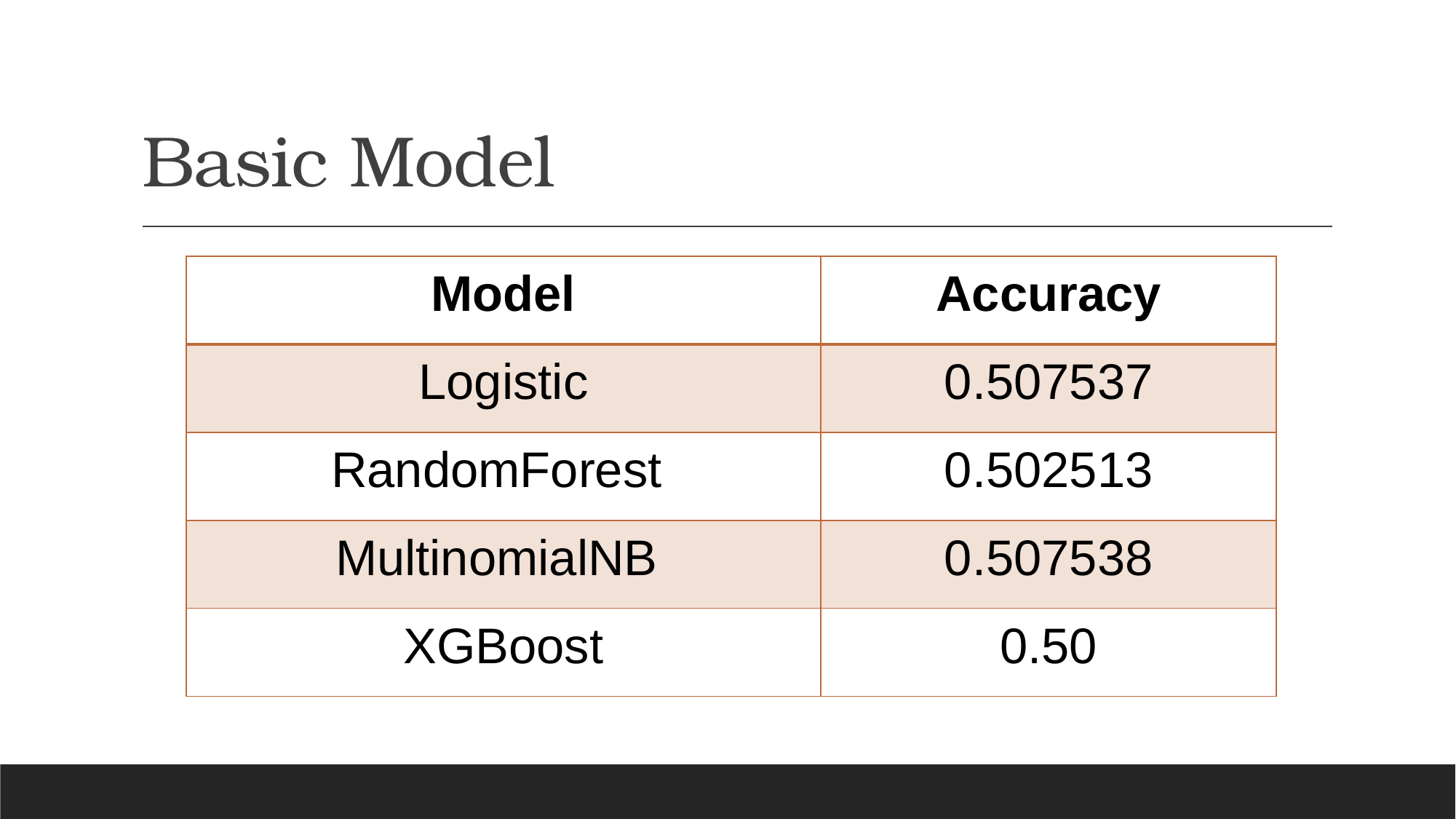

# Basic Model
| Model | Accuracy |
| --- | --- |
| Logistic | 0.507537 |
| RandomForest | 0.502513 |
| MultinomialNB | 0.507538 |
| XGBoost | 0.50 |